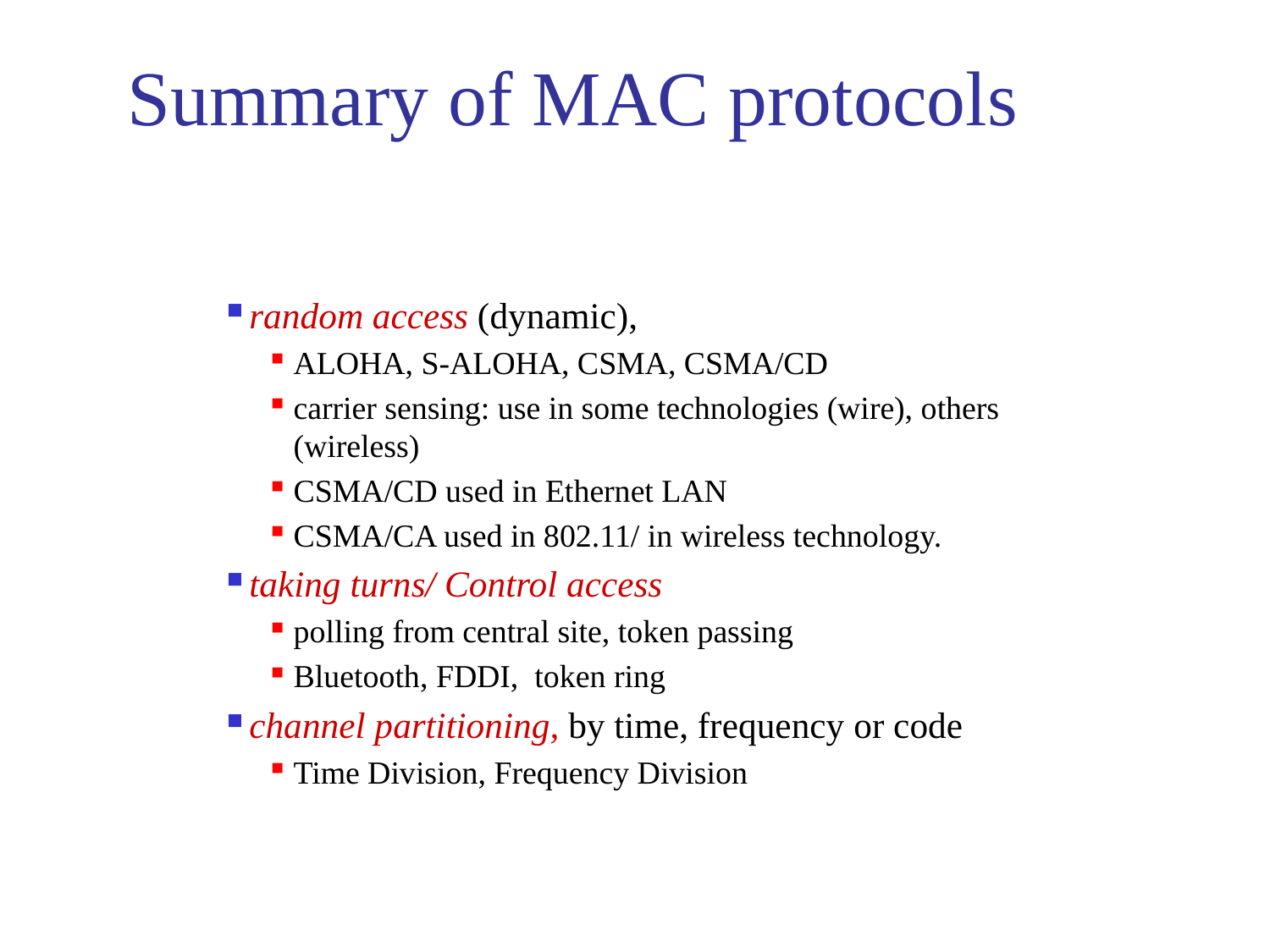

# Summary of MAC protocols
random access (dynamic),
ALOHA, S-ALOHA, CSMA, CSMA/CD
carrier sensing: use in some technologies (wire), others (wireless)
CSMA/CD used in Ethernet LAN
CSMA/CA used in 802.11/ in wireless technology.
taking turns/ Control access
polling from central site, token passing
Bluetooth, FDDI,  token ring
channel partitioning, by time, frequency or code
Time Division, Frequency Division